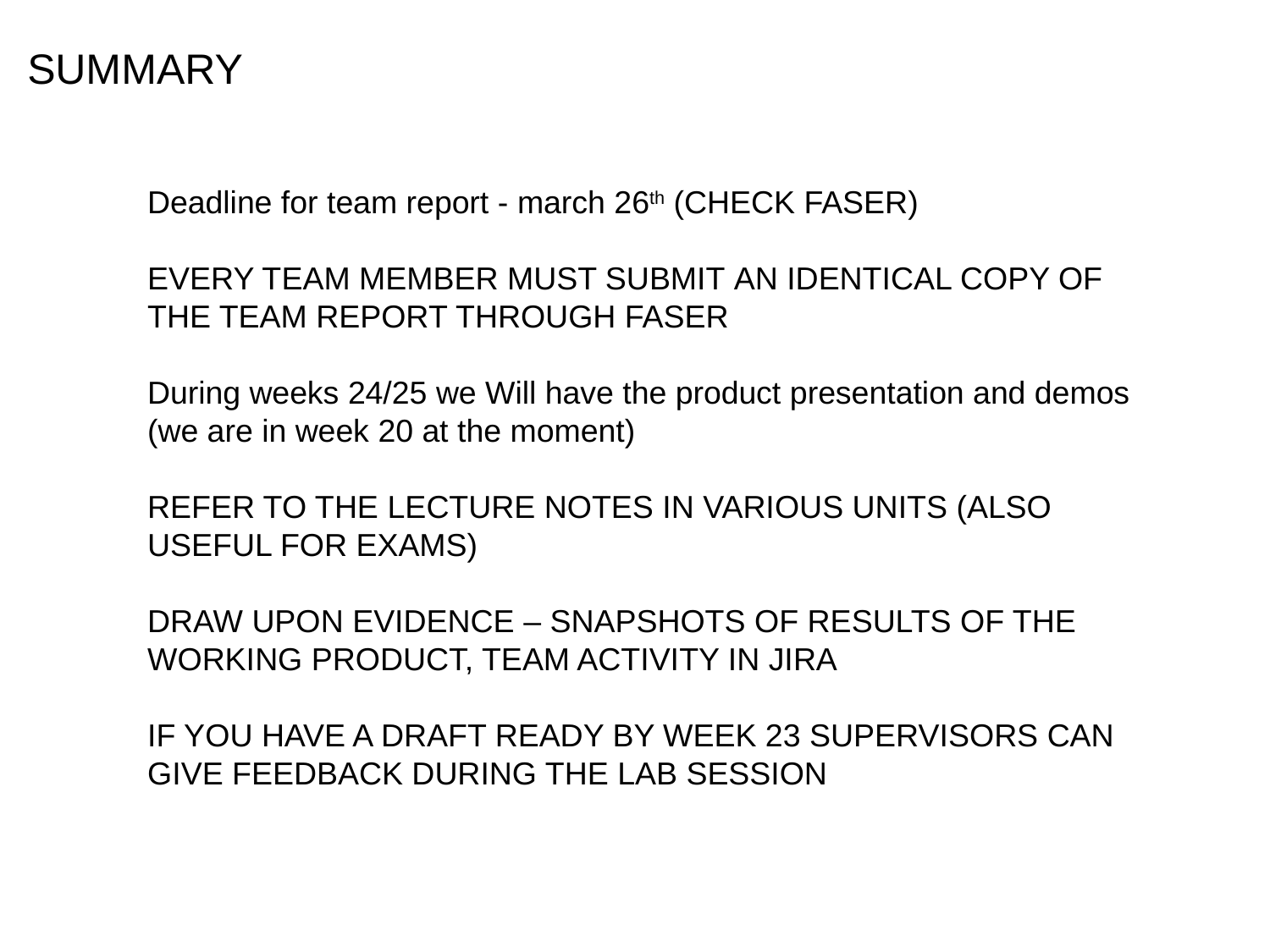

SUMMARY
Deadline for team report - march 26th (CHECK FASER)

EVERY TEAM MEMBER MUST SUBMIT AN IDENTICAL COPY OF THE TEAM REPORT THROUGH FASER

During weeks 24/25 we Will have the product presentation and demos (we are in week 20 at the moment)

REFER TO THE LECTURE NOTES IN VARIOUS UNITS (ALSO USEFUL FOR EXAMS)

DRAW UPON EVIDENCE – SNAPSHOTS OF RESULTS OF THE WORKING PRODUCT, TEAM ACTIVITY IN JIRA

IF YOU HAVE A DRAFT READY BY WEEK 23 SUPERVISORS CAN GIVE FEEDBACK DURING THE LAB SESSION